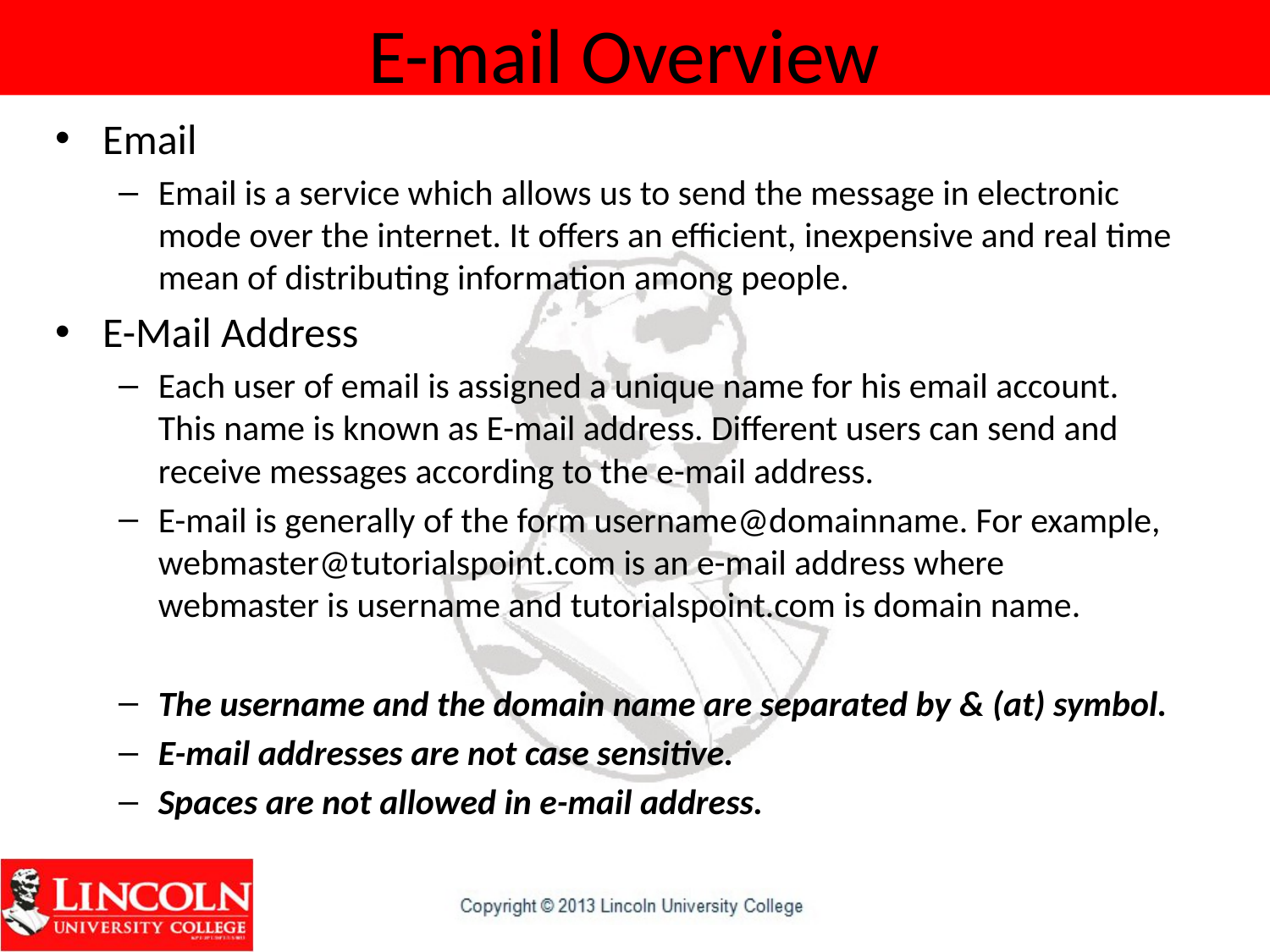

# E-mail Overview
Email
Email is a service which allows us to send the message in electronic mode over the internet. It offers an efficient, inexpensive and real time mean of distributing information among people.
E-Mail Address
Each user of email is assigned a unique name for his email account. This name is known as E-mail address. Different users can send and receive messages according to the e-mail address.
E-mail is generally of the form username@domainname. For example, webmaster@tutorialspoint.com is an e-mail address where webmaster is username and tutorialspoint.com is domain name.

The username and the domain name are separated by & (at) symbol.
E-mail addresses are not case sensitive.
Spaces are not allowed in e-mail address.